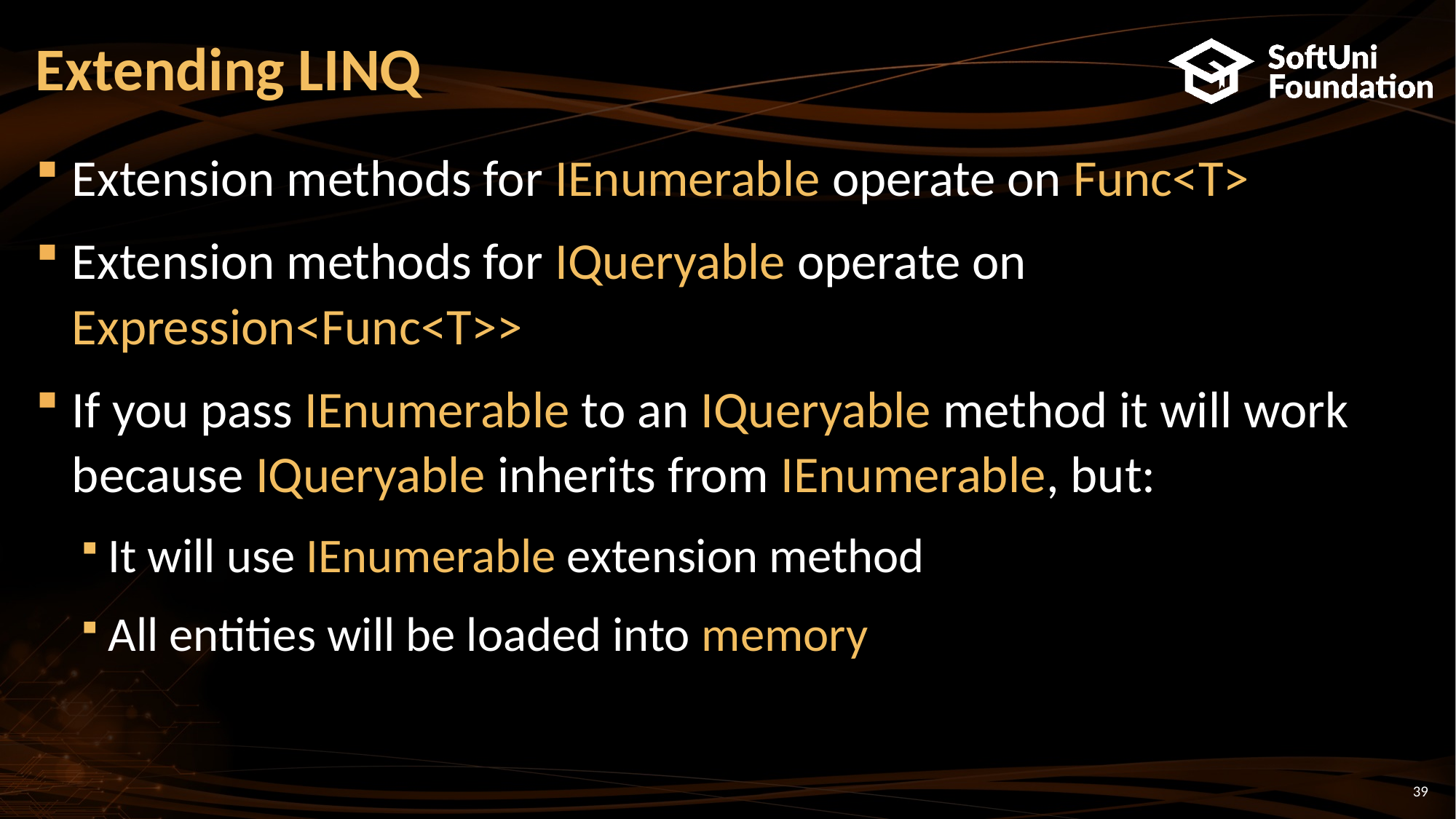

# Extending LINQ
Extension methods for IEnumerable operate on Func<T>
Extension methods for IQueryable operate on Expression<Func<T>>
If you pass IEnumerable to an IQueryable method it will work because IQueryable inherits from IEnumerable, but:
It will use IEnumerable extension method
All entities will be loaded into memory
39